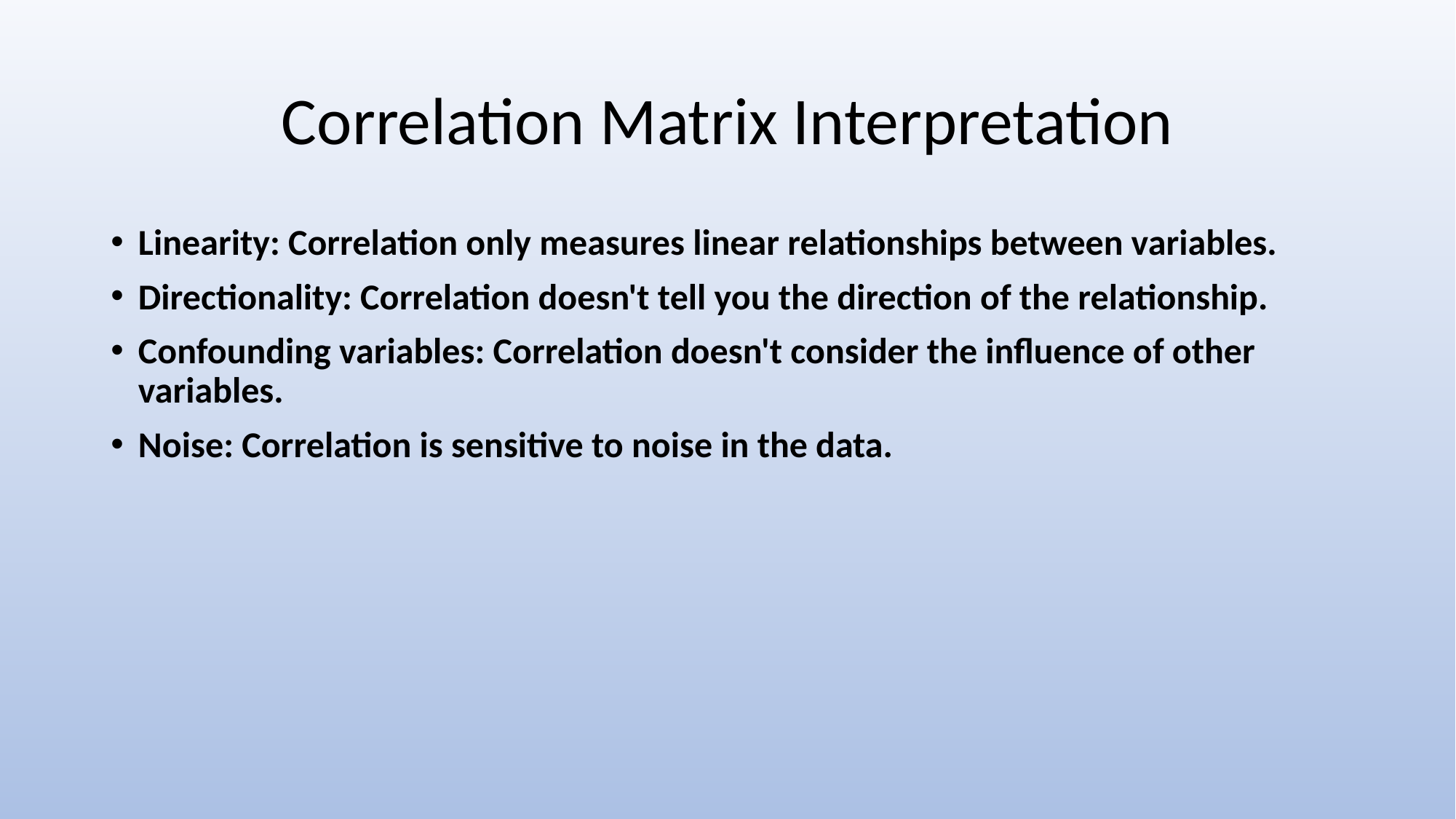

# Correlation Matrix Interpretation
Linearity: Correlation only measures linear relationships between variables.
Directionality: Correlation doesn't tell you the direction of the relationship.
Confounding variables: Correlation doesn't consider the influence of other variables.
Noise: Correlation is sensitive to noise in the data.